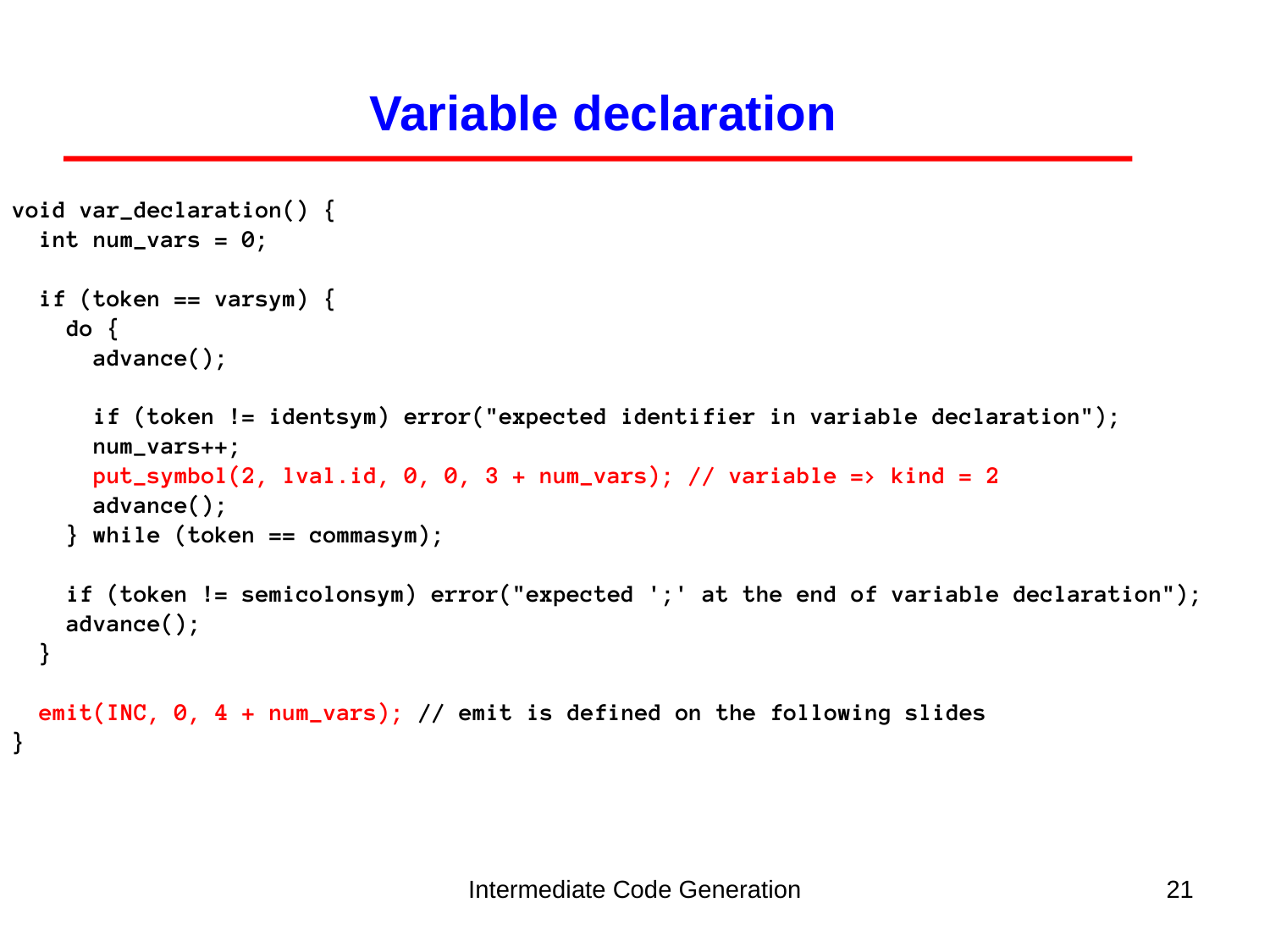

Variable declaration

void var_declaration() {
  int num_vars = 0;

  if (token == varsym) {
    do {
      advance();

      if (token != identsym) error("expected identifier in variable declaration");
      num_vars++;
      put_symbol(2, lval.id, 0, 0, 3 + num_vars); // variable => kind = 2
      advance();
    } while (token == commasym);

    if (token != semicolonsym) error("expected ';' at the end of variable declaration");
    advance();
  }

  emit(INC, 0, 4 + num_vars); // emit is defined on the following slides
}
Intermediate Code Generation
21